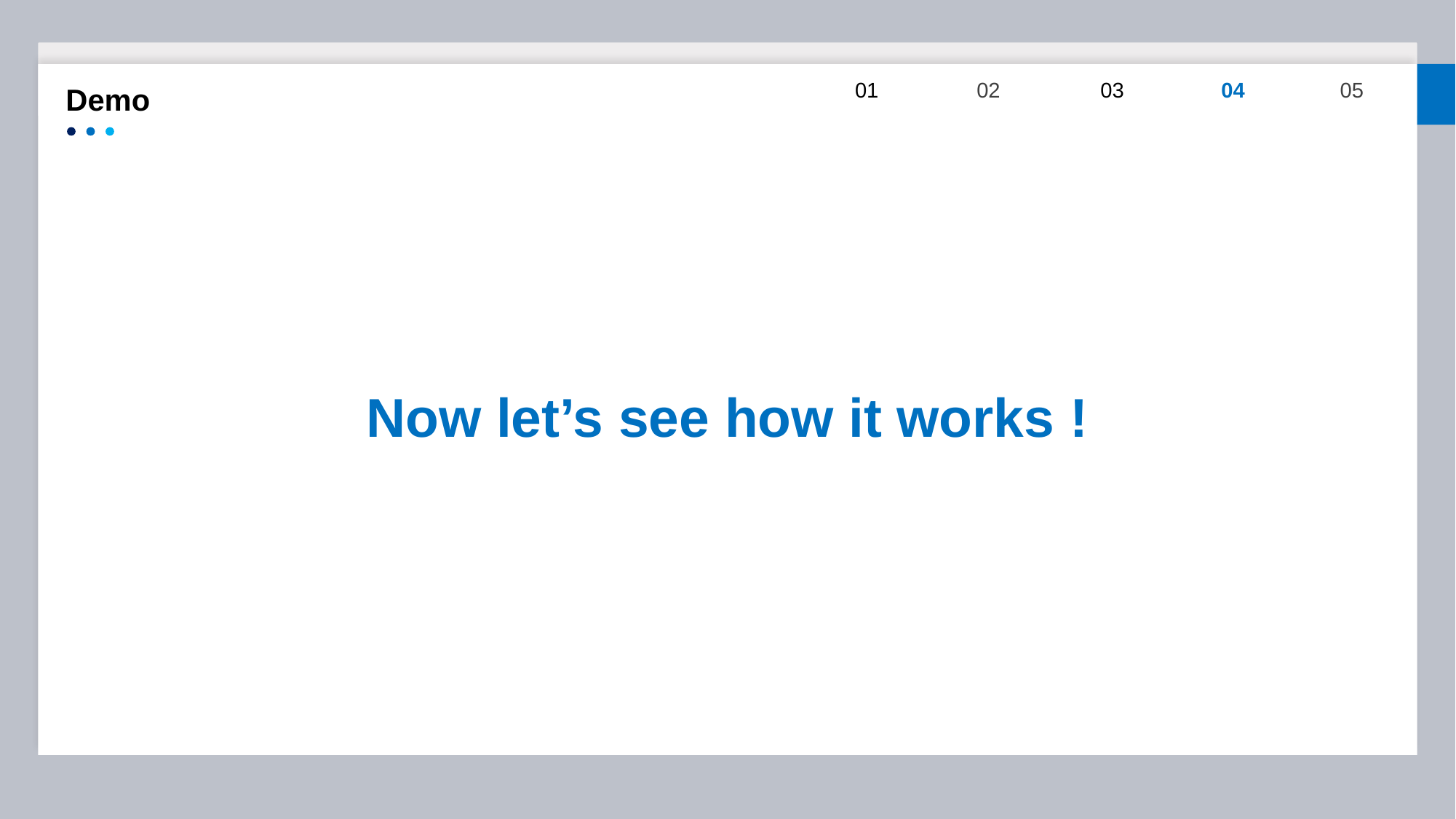

01
02
03
04
05
Demo

Now let’s see how it works !